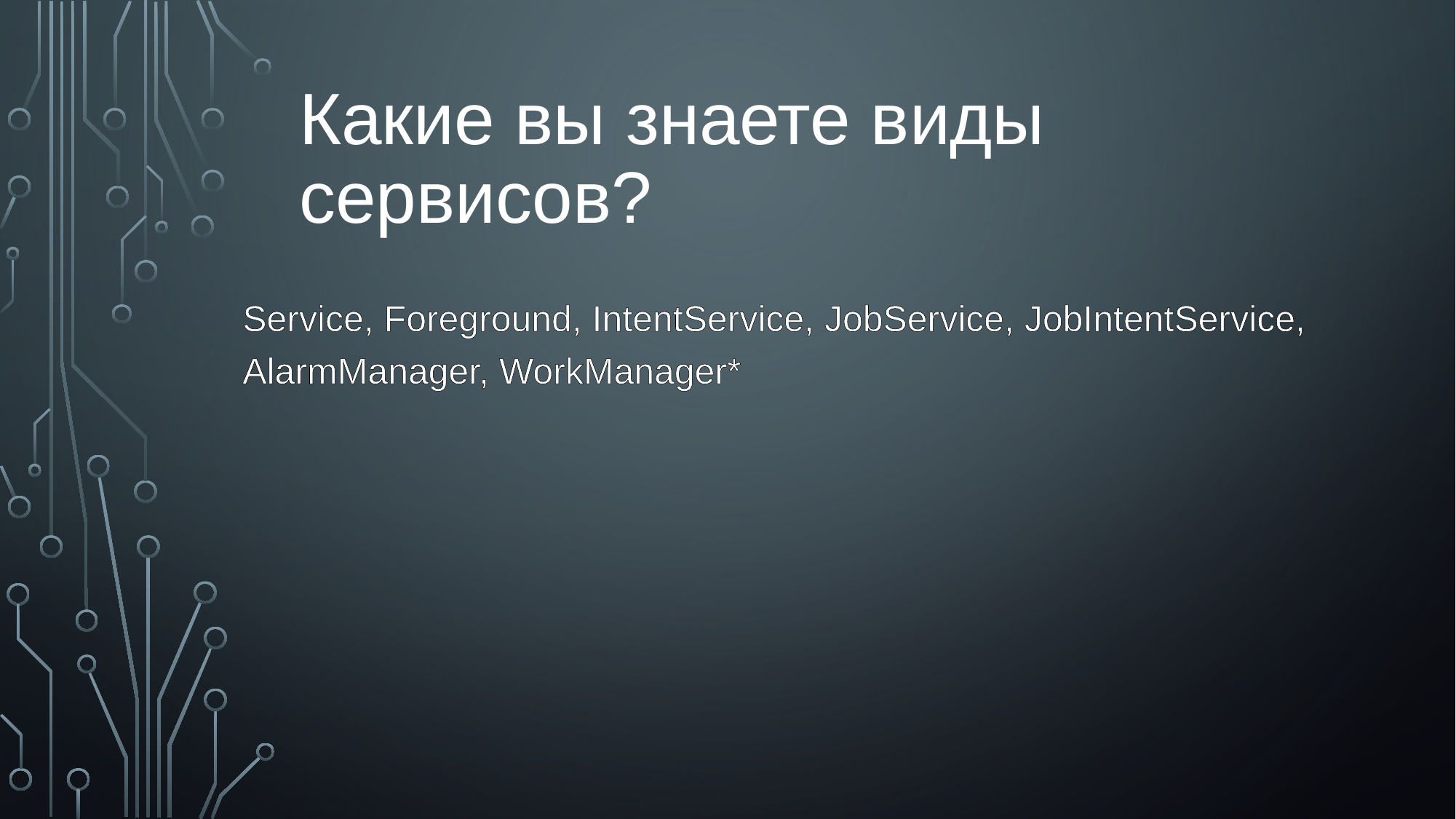

# Какие вы знаете виды сервисов?
Service, Foreground, IntentService, JobService, JobIntentService, AlarmManager, WorkManager*